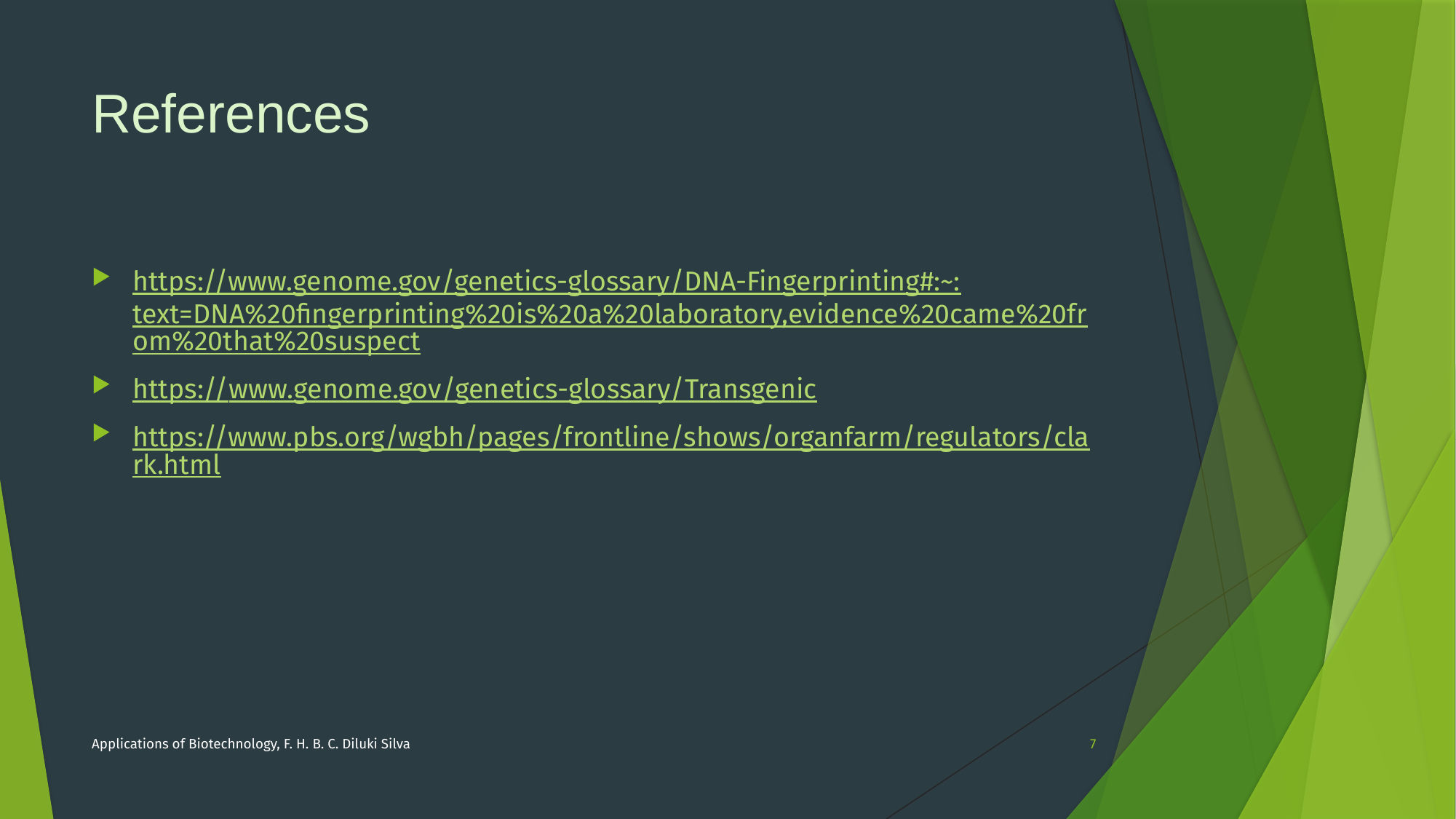

# References
https://www.genome.gov/genetics-glossary/DNA-Fingerprinting#:~:text=DNA%20fingerprinting%20is%20a%20laboratory,evidence%20came%20from%20that%20suspect
https://www.genome.gov/genetics-glossary/Transgenic
https://www.pbs.org/wgbh/pages/frontline/shows/organfarm/regulators/clark.html

Applications of Biotechnology, F. H. B. C. Diluki Silva
7